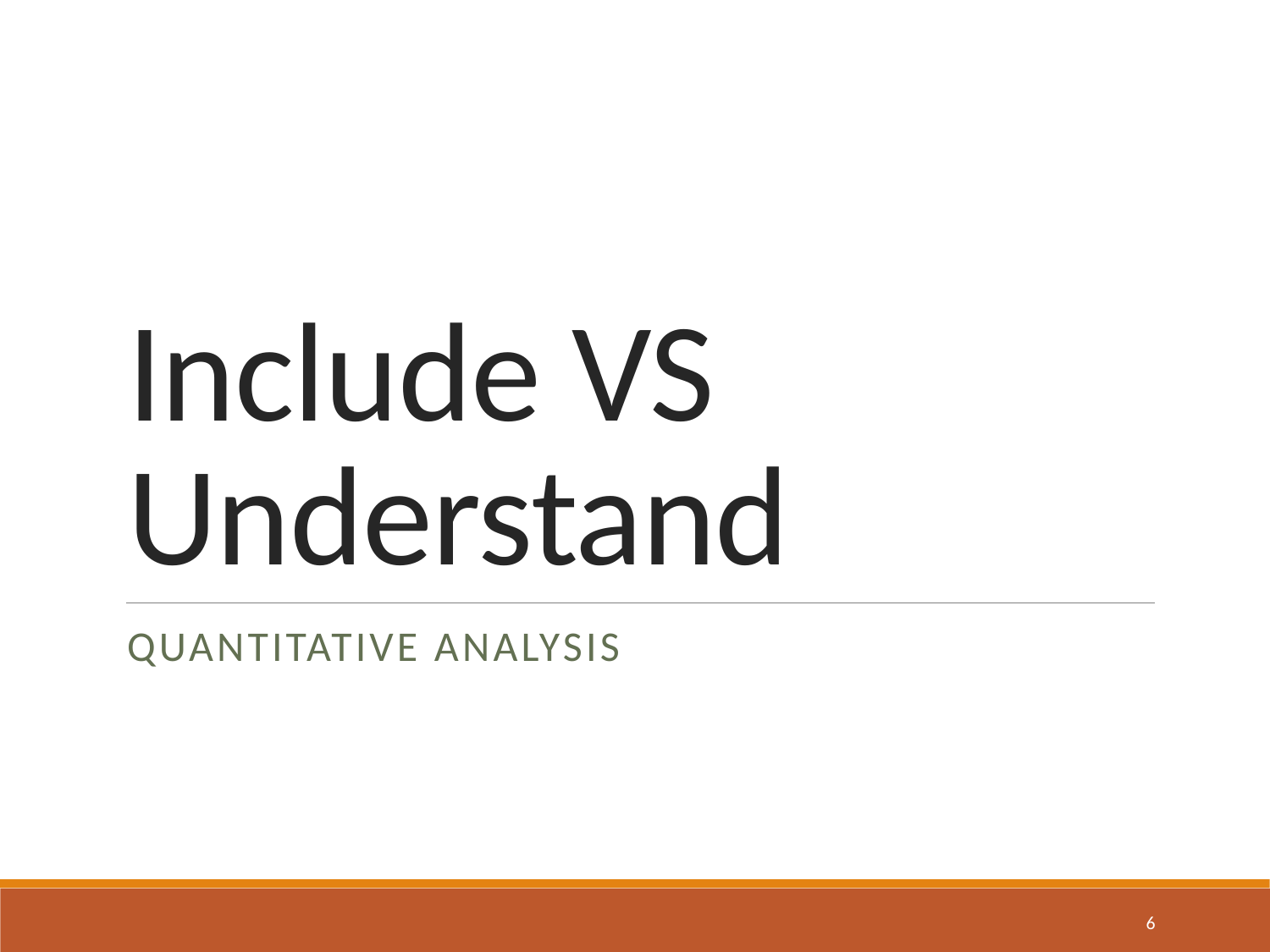

# Include VS Understand
Quantitative analysis
6